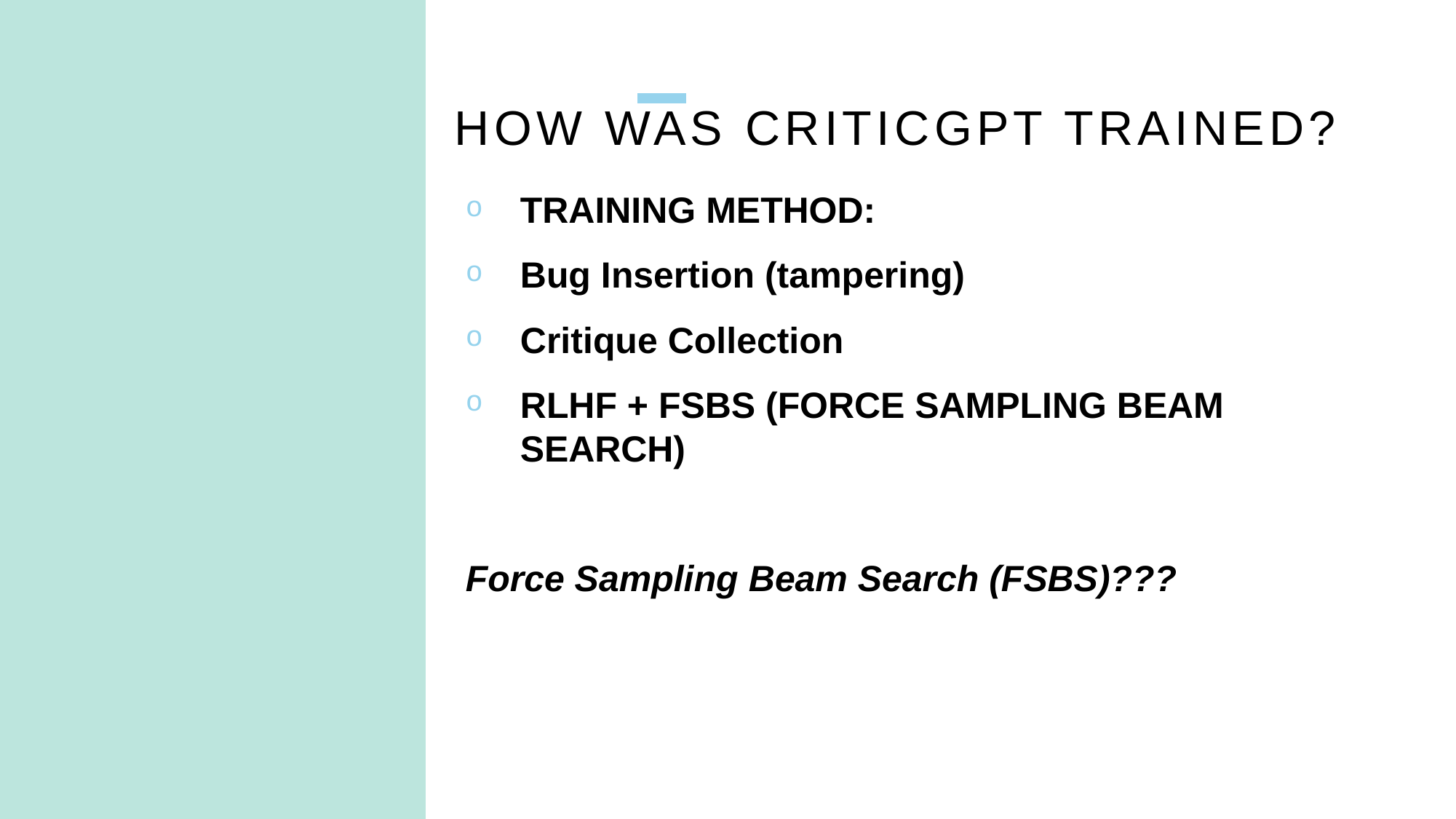

# How Was CriticGPT Trained?
Training method:
Bug Insertion (tampering)
Critique Collection
RLHF + FSBS (Force Sampling Beam Search)

Force Sampling Beam Search (FSBS)???